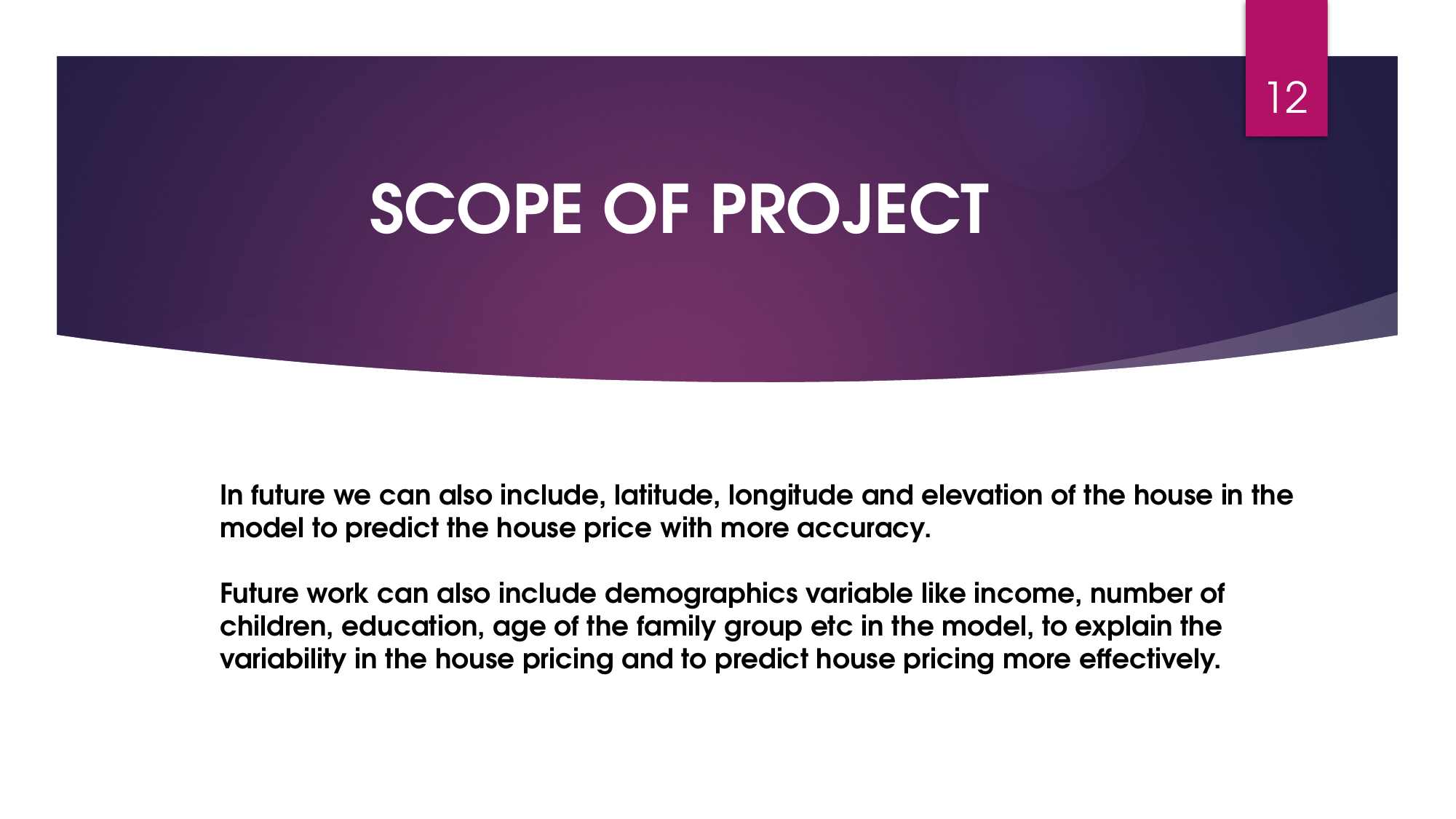

12
# SCOPE OF PROJECT
In future we can also include, latitude, longitude and elevation of the house in the model to predict the house price with more accuracy.

Future work can also include demographics variable like income, number of children, education, age of the family group etc in the model, to explain the variability in the house pricing and to predict house pricing more effectively.